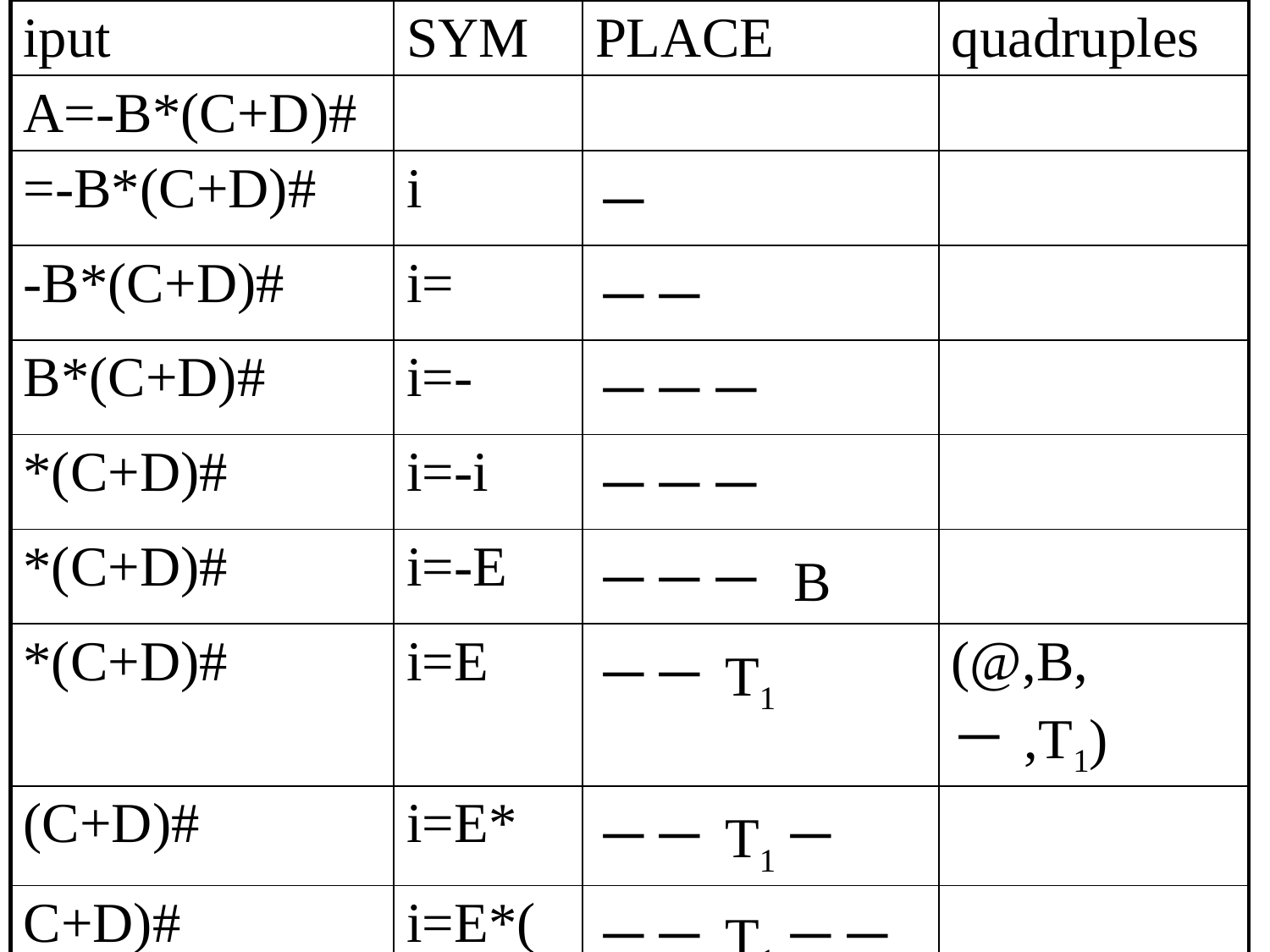

| iput | SYM | PLACE | quadruples |
| --- | --- | --- | --- |
| A=-B\*(C+D)# |  |  |  |
| =-B\*(C+D)# | i | － |  |
| -B\*(C+D)# | i= | －－ |  |
| B\*(C+D)# | i=- | －－－ |  |
| \*(C+D)# | i=-i | －－－ |  |
| \*(C+D)# | i=-E | －－－ B |  |
| \*(C+D)# | i=E | －－T1 | (@,B,－,T1) |
| (C+D)# | i=E\* | －－T1－ |  |
| C+D)# | i=E\*( | －－T1－－ |  |
| +D)# | i=E\*(i | －－T1－－C |  |
| +D)# | i=E\*(E | －－T1－－C |  |